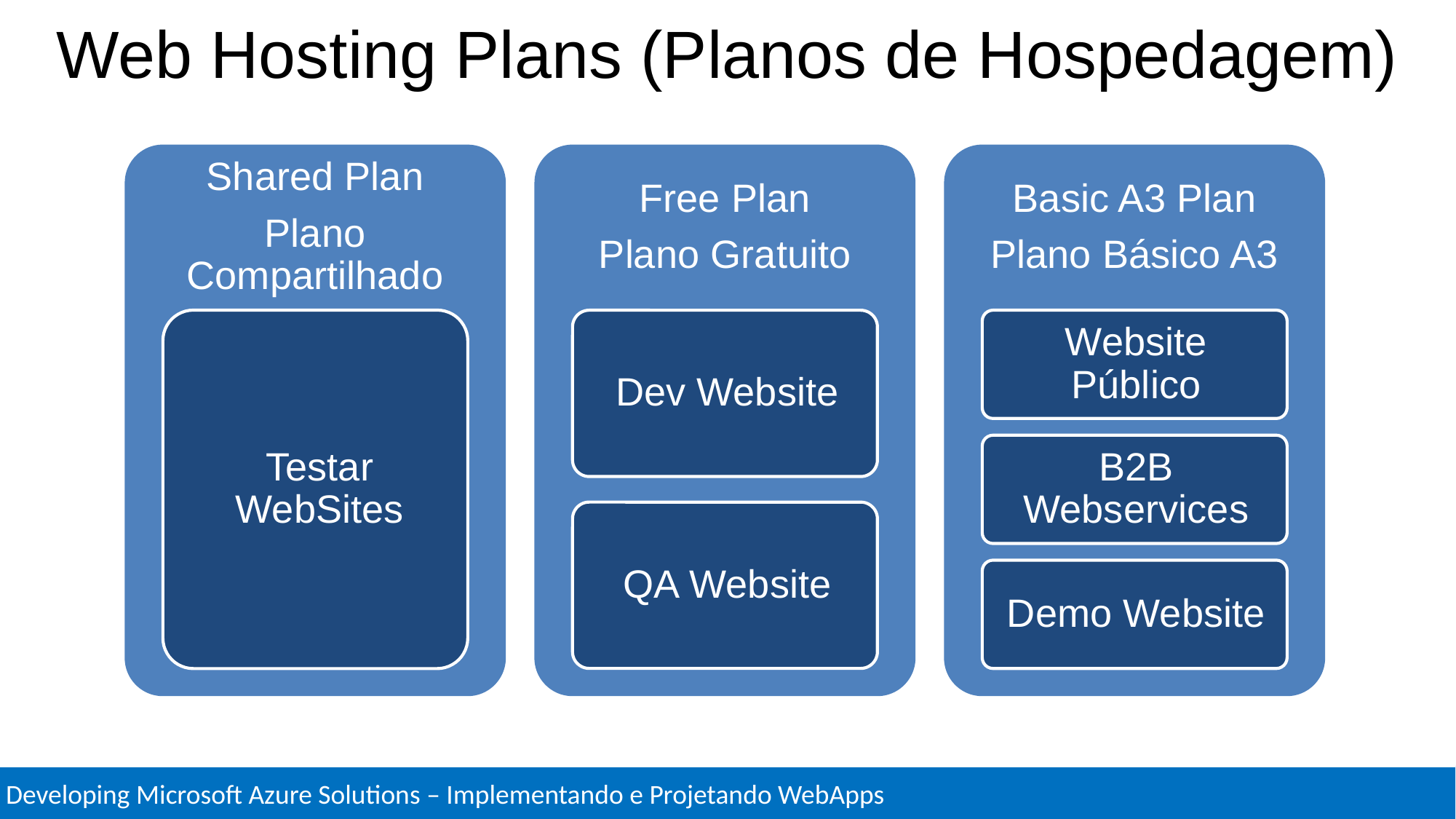

# Web Hosting Plans (Planos de Hospedagem)
Shared Plan
Plano Compartilhado
Testar WebSites
Free Plan
Plano Gratuito
Dev Website
QA Website
Basic A3 Plan
Plano Básico A3
Website Público
B2B Webservices
Demo Website